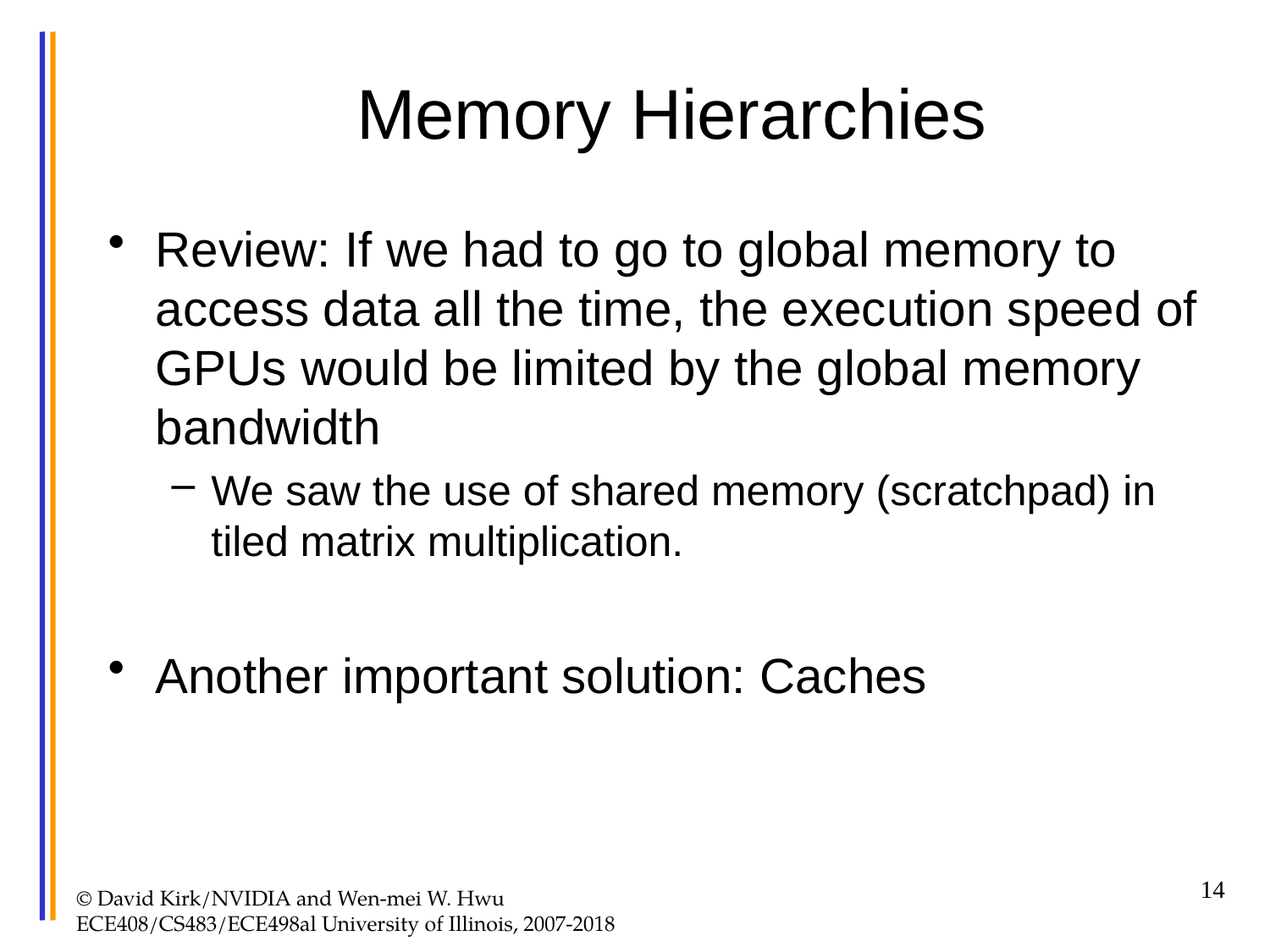

# Memory Hierarchies
Review: If we had to go to global memory to access data all the time, the execution speed of GPUs would be limited by the global memory bandwidth
We saw the use of shared memory (scratchpad) in tiled matrix multiplication.

Another important solution: Caches
14
© David Kirk/NVIDIA and Wen-mei W. Hwu       ECE408/CS483/ECE498al University of Illinois, 2007-2018